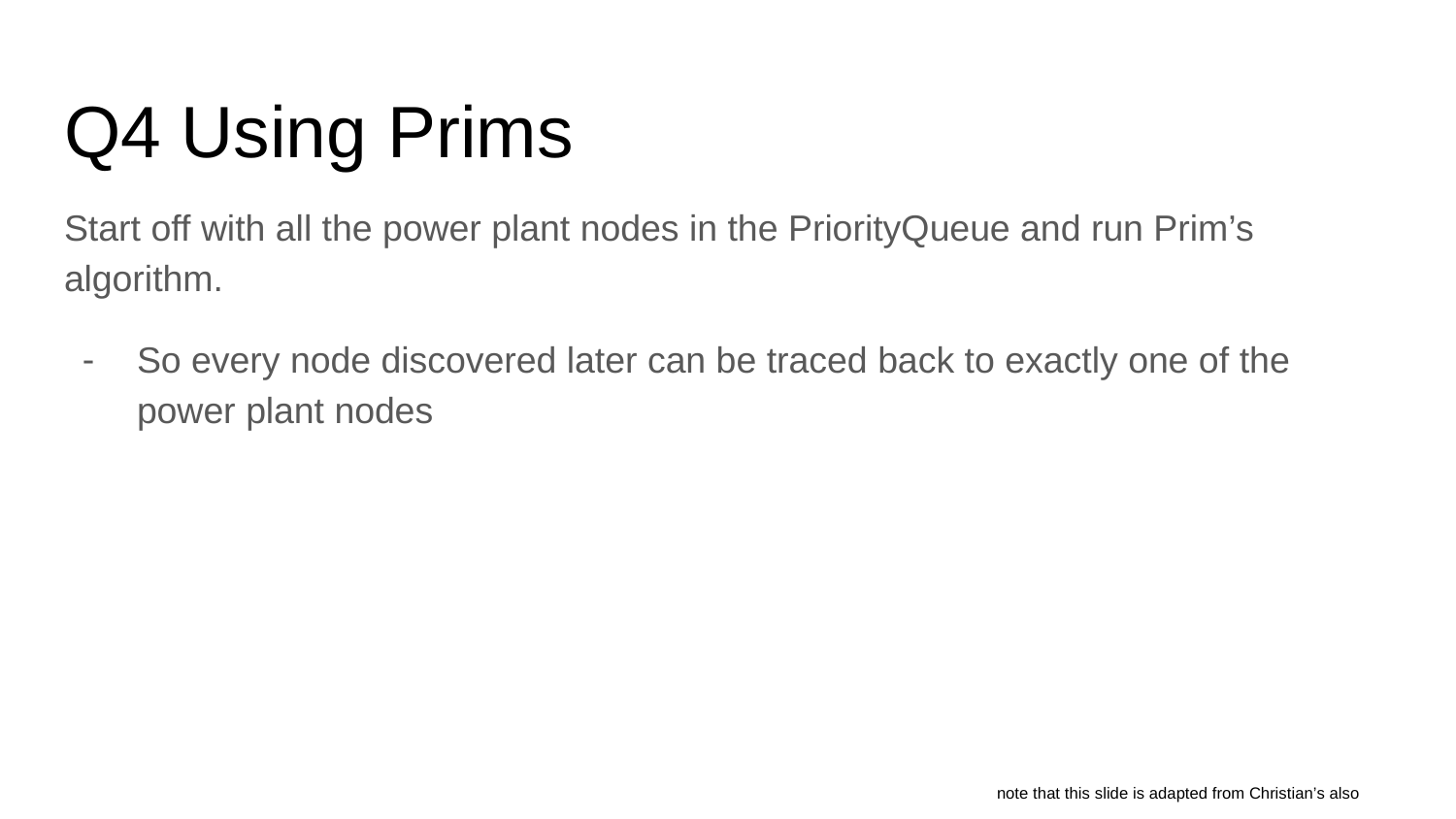

# Q4 Using Prims

Start off with all the power plant nodes in the PriorityQueue and run Prim’s algorithm.
So every node discovered later can be traced back to exactly one of the power plant nodes
note that this slide is adapted from Christian’s also